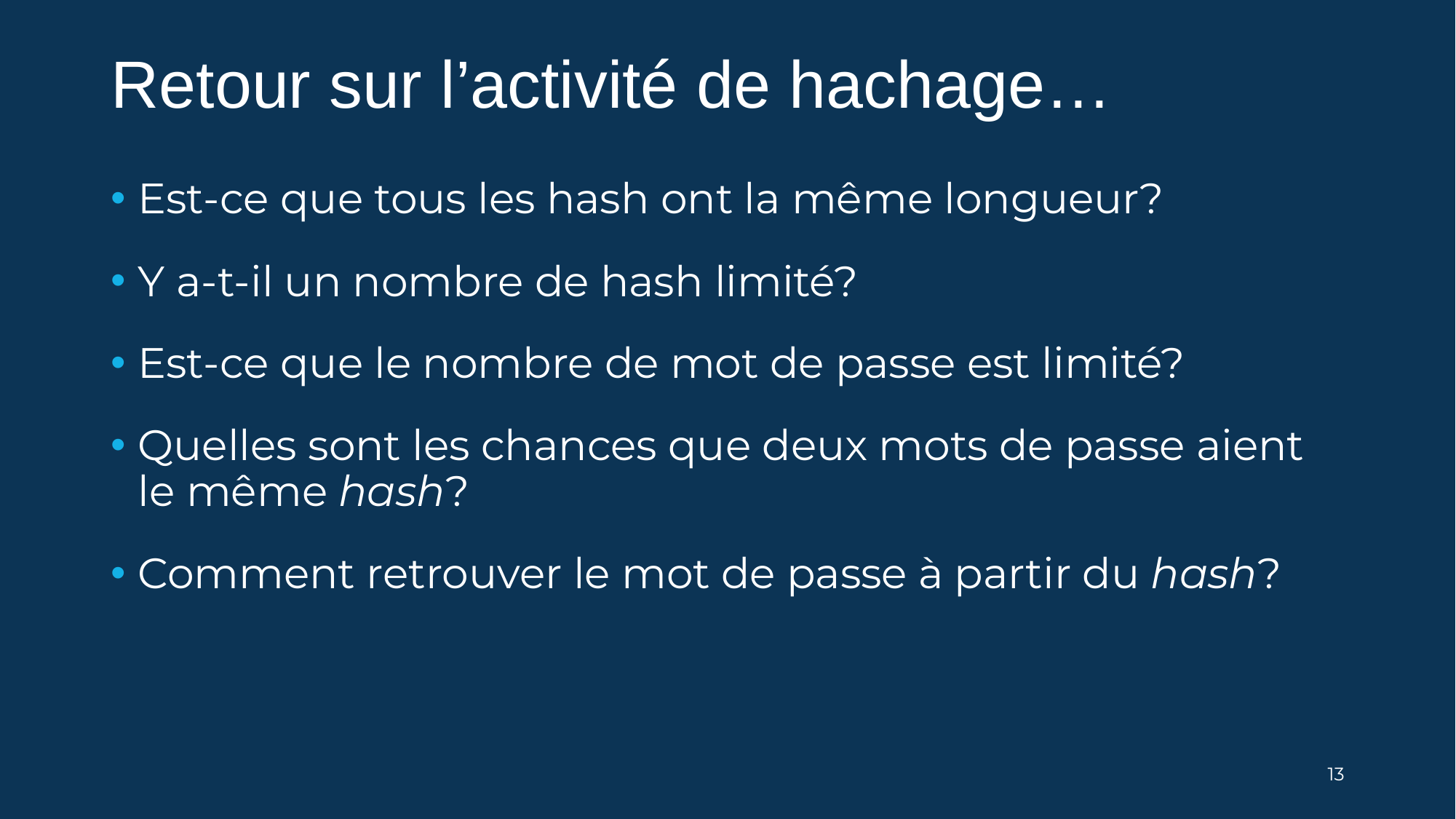

# Retour sur l’activité de hachage…
Est-ce que tous les hash ont la même longueur?
Y a-t-il un nombre de hash limité?
Est-ce que le nombre de mot de passe est limité?
Quelles sont les chances que deux mots de passe aient le même hash?
Comment retrouver le mot de passe à partir du hash?

13